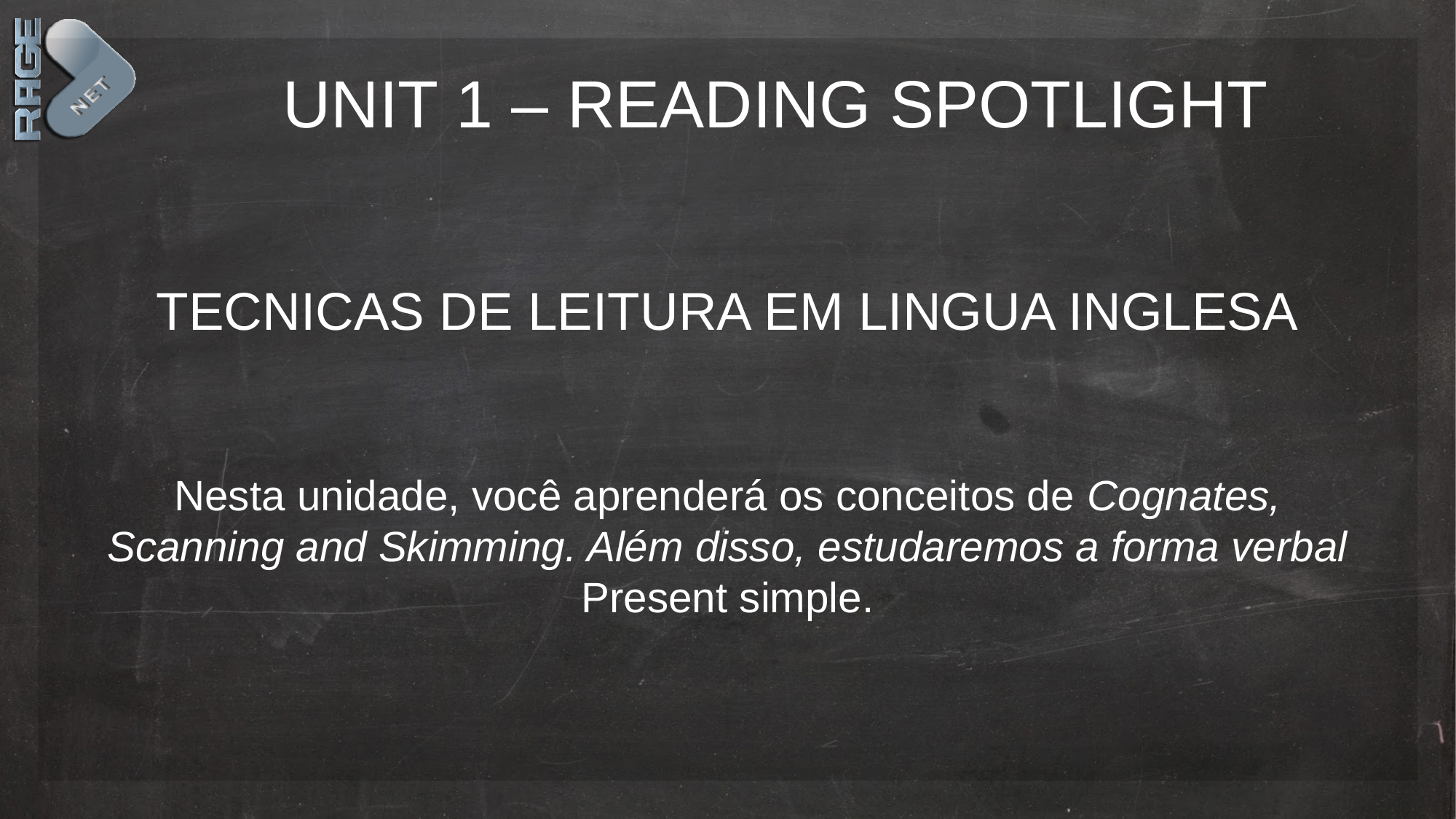

# UNIT 1 – Reading spotlight
TECNICAS DE LEITURA EM LINGUA INGLESA

Nesta unidade, você aprenderá os conceitos de Cognates, Scanning and Skimming. Além disso, estudaremos a forma verbal Present simple.